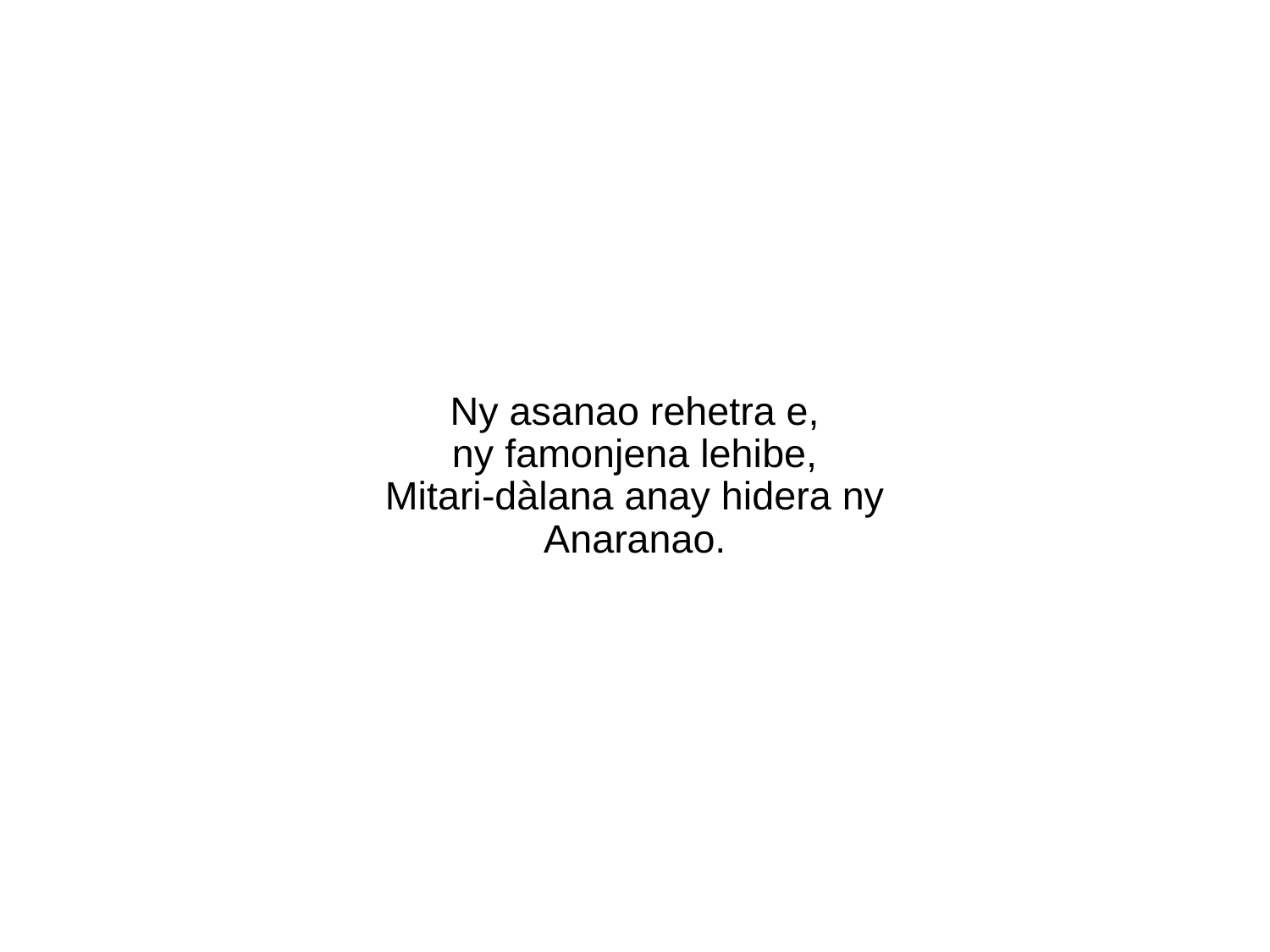

Ny asanao rehetra e,
ny famonjena lehibe,
Mitari-dàlana anay hidera ny
Anaranao.